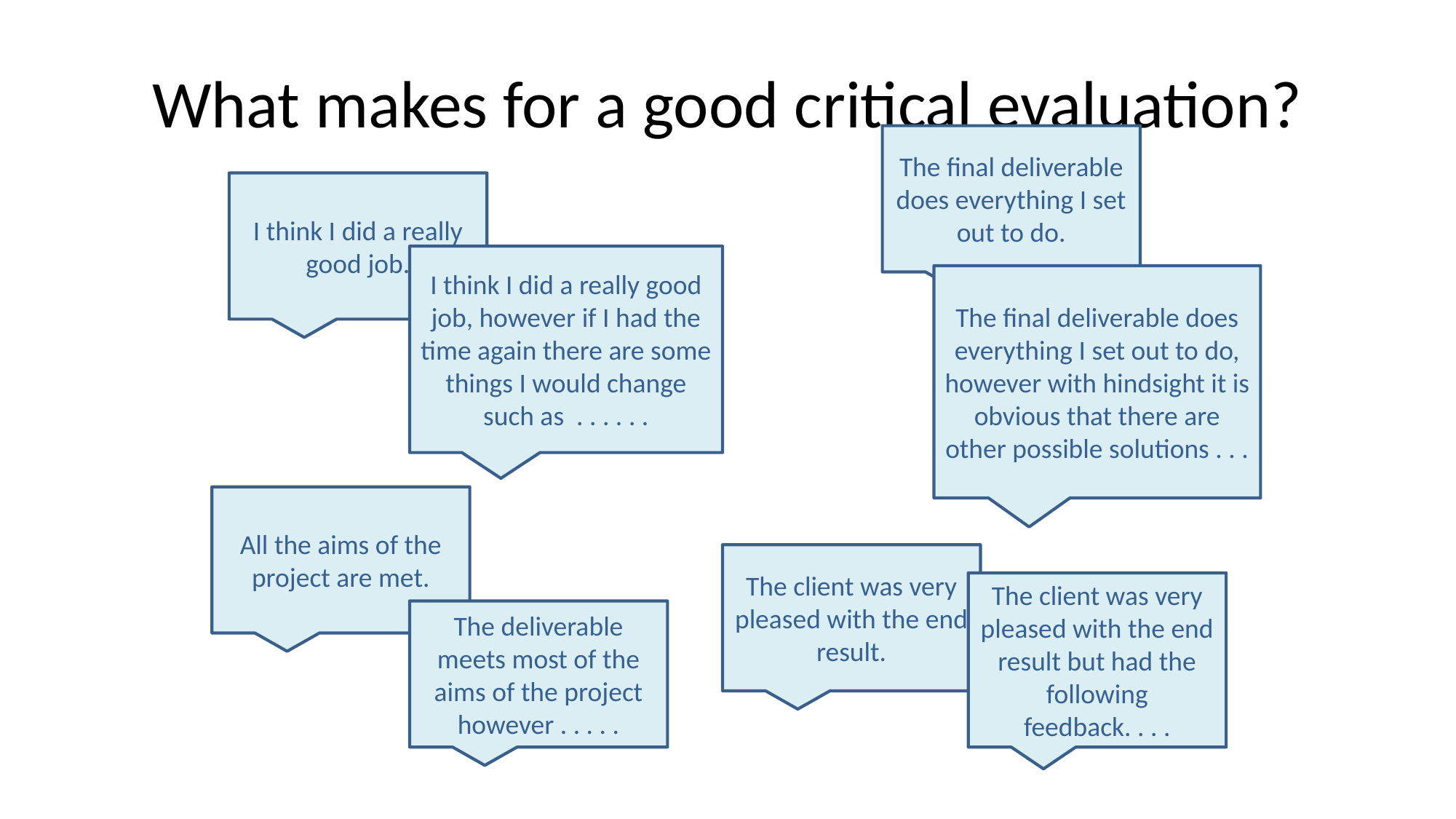

# What makes for a good critical evaluation?
The final deliverable does everything I set out to do.
I think I did a really good job.
I think I did a really good job, however if I had the time again there are some things I would change such as  . . . . . .
The final deliverable does everything I set out to do, however with hindsight it is obvious that there are other possible solutions . . .
All the aims of the project are met.
The client was very pleased with the end result.
The client was very pleased with the end result but had the following feedback. . . .
The deliverable meets most of the aims of the project however . . . . .